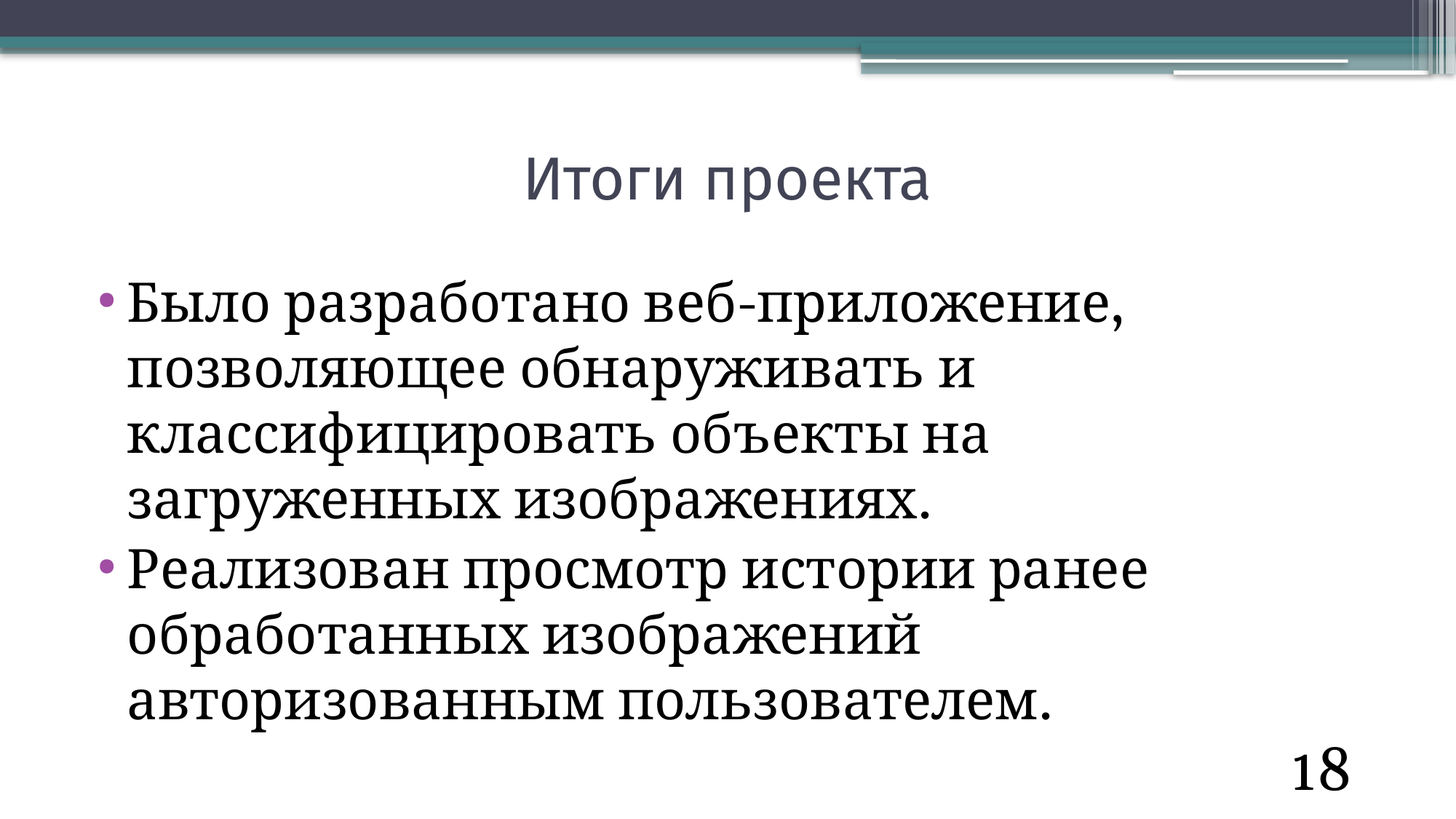

# Итоги проекта
Было разработано веб-приложение, позволяющее обнаруживать и классифицировать объекты на загруженных изображениях.
Реализован просмотр истории ранее обработанных изображений авторизованным пользователем.

18